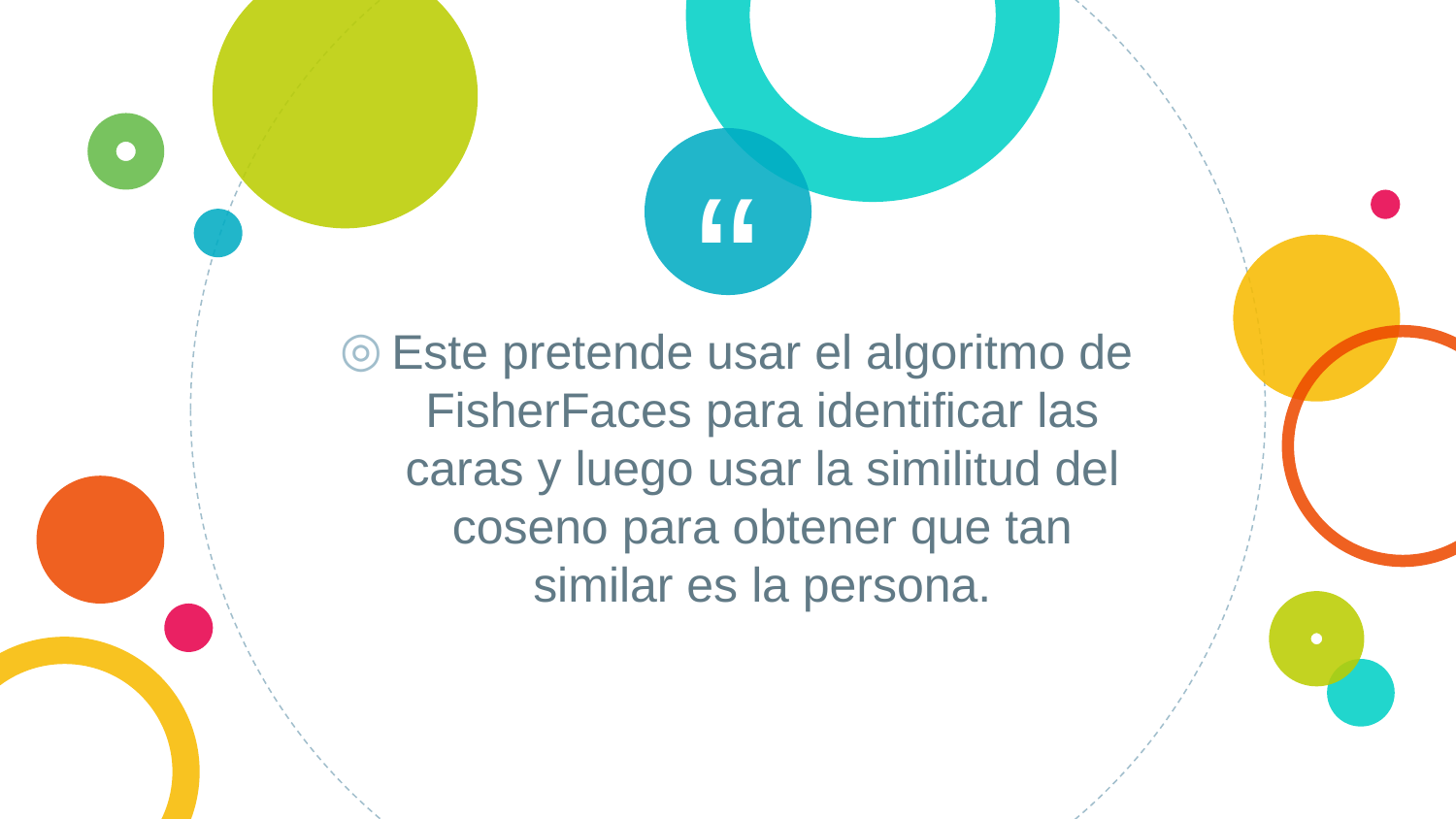

Este pretende usar el algoritmo de FisherFaces para identificar las caras y luego usar la similitud del coseno para obtener que tan similar es la persona.